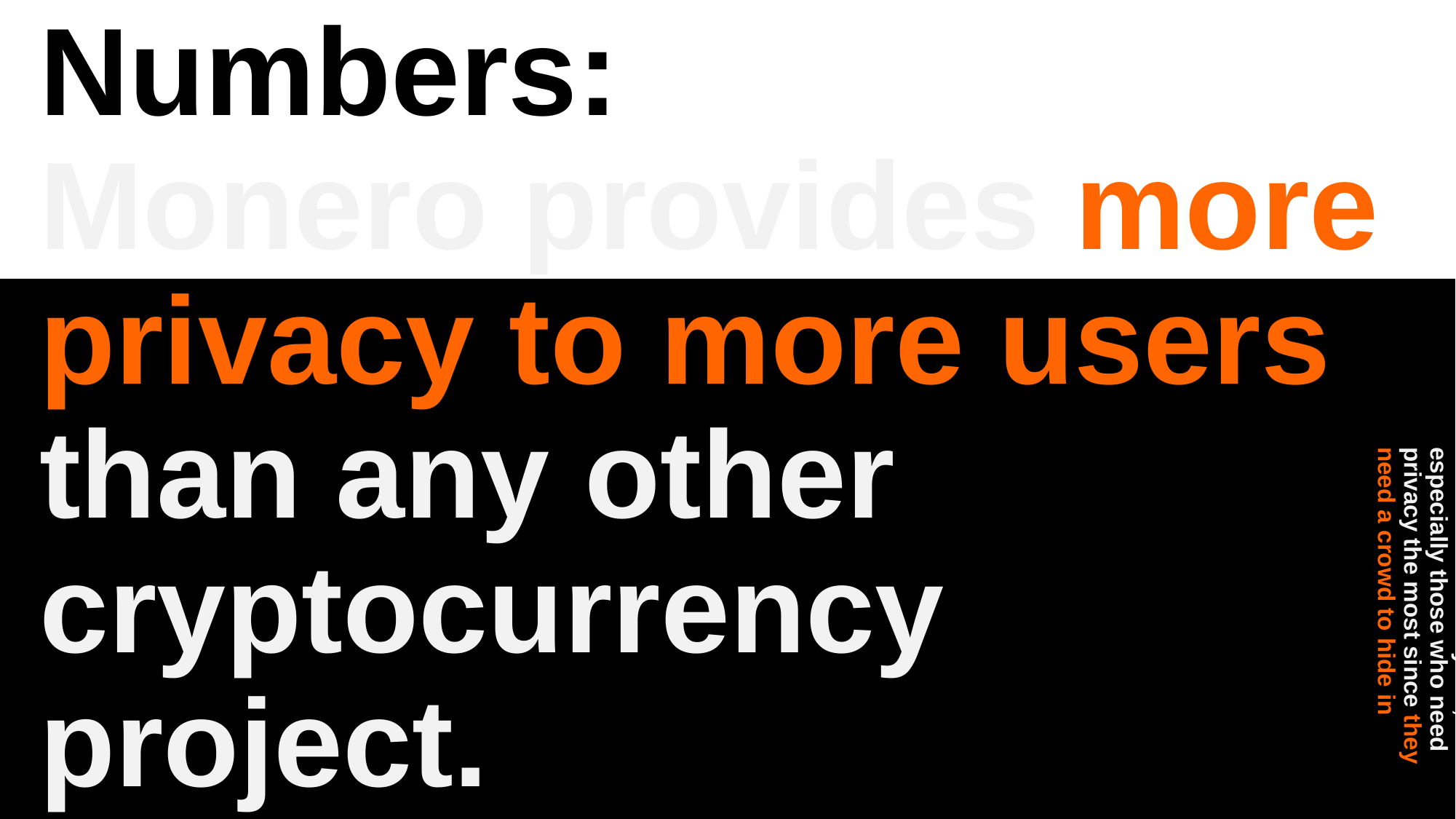

# Results of Defense in Numbers: Monero provides more privacy to more users than any other cryptocurrency project.

This benefits everyone, especially those who need privacy the most since they need a crowd to hide in